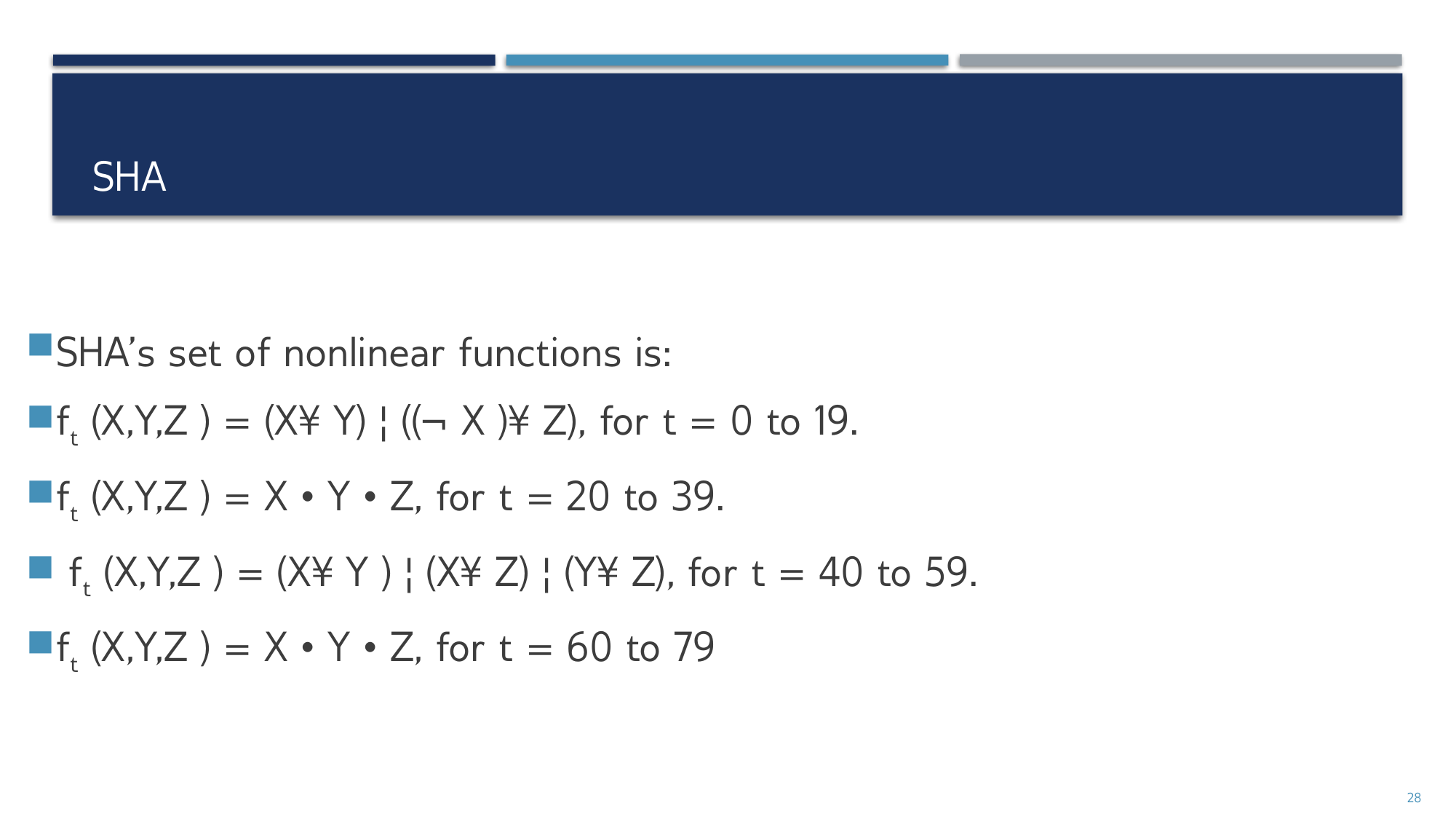

# SHA
SHA’s set of nonlinear functions is:
ft (X,Y,Z ) = (X¥ Y) ¦ ((¬ X )¥ Z), for t = 0 to 19.
ft (X,Y,Z ) = X • Y • Z, for t = 20 to 39.
 ft (X,Y,Z ) = (X¥ Y ) ¦ (X¥ Z) ¦ (Y¥ Z), for t = 40 to 59.
ft (X,Y,Z ) = X • Y • Z, for t = 60 to 79
28